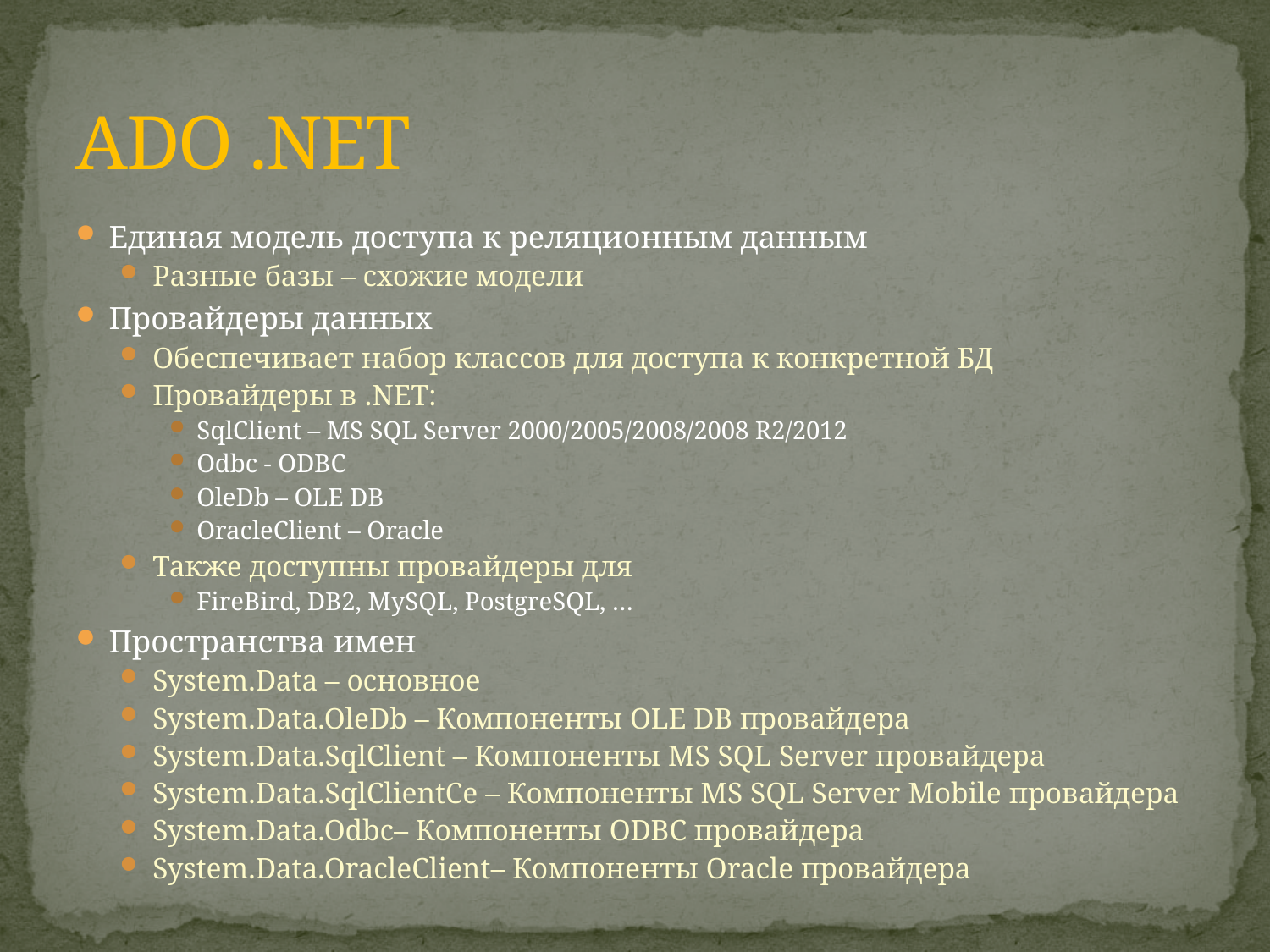

# ADO .NET
Единая модель доступа к реляционным данным
Разные базы – схожие модели
Провайдеры данных
Обеспечивает набор классов для доступа к конкретной БД
Провайдеры в .NET:
SqlClient – MS SQL Server 2000/2005/2008/2008 R2/2012
Odbc - ODBC
OleDb – OLE DB
OracleClient – Oracle
Также доступны провайдеры для
FireBird, DB2, MySQL, PostgreSQL, …
Пространства имен
System.Data – основное
System.Data.OleDb – Компоненты OLE DB провайдера
System.Data.SqlClient – Компоненты MS SQL Server провайдера
System.Data.SqlClientCe – Компоненты MS SQL Server Mobile провайдера
System.Data.Odbc– Компоненты ODBC провайдера
System.Data.OracleClient– Компоненты Oracle провайдера